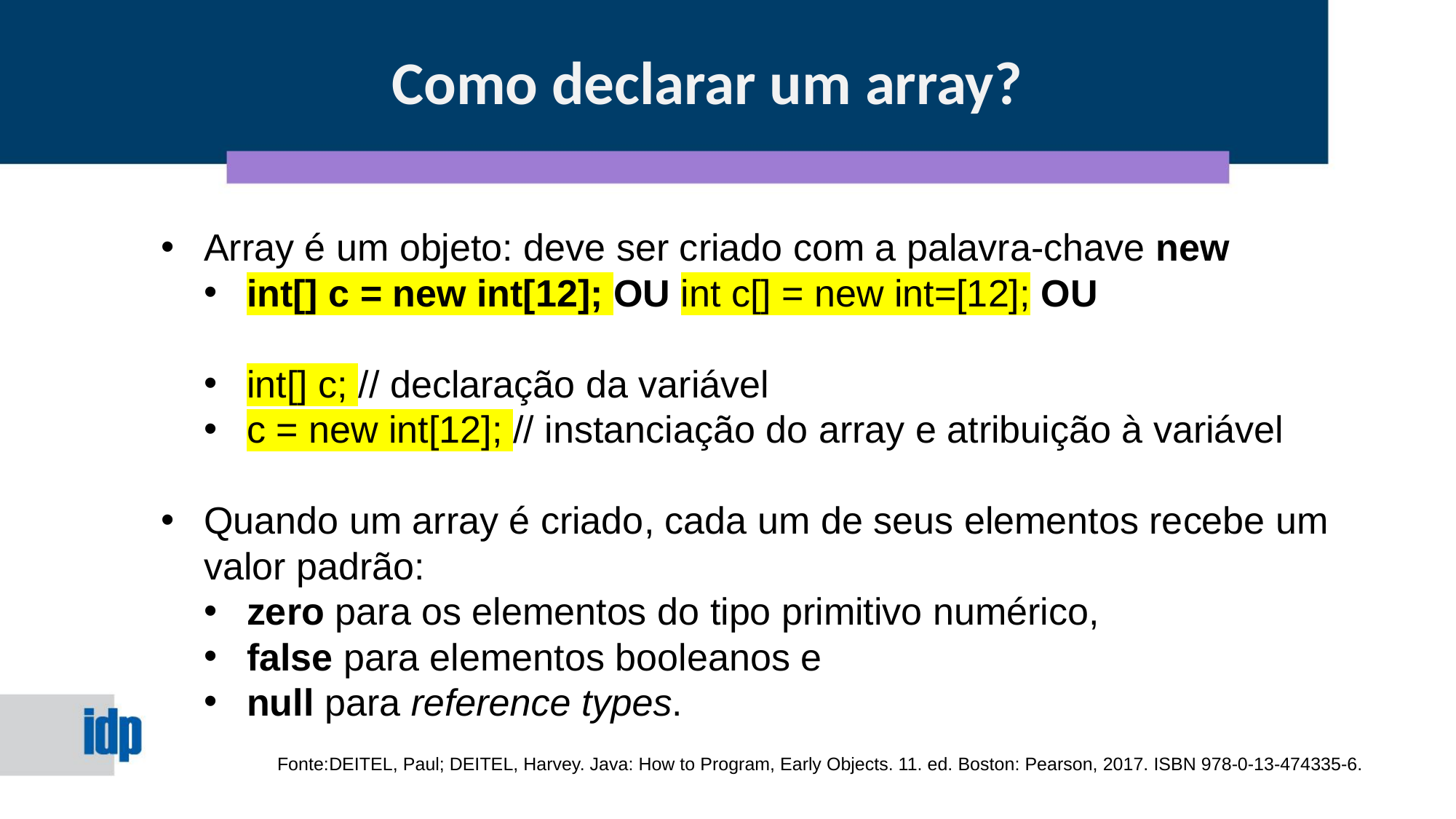

Como declarar um array?
Array é um objeto: deve ser criado com a palavra-chave new
int[] c = new int[12]; OU int c[] = new int=[12]; OU

int[] c; // declaração da variável
c = new int[12]; // instanciação do array e atribuição à variável

Quando um array é criado, cada um de seus elementos recebe um valor padrão:
zero para os elementos do tipo primitivo numérico,
false para elementos booleanos e
null para reference types.
Fonte:DEITEL, Paul; DEITEL, Harvey. Java: How to Program, Early Objects. 11. ed. Boston: Pearson, 2017. ISBN 978-0-13-474335-6.